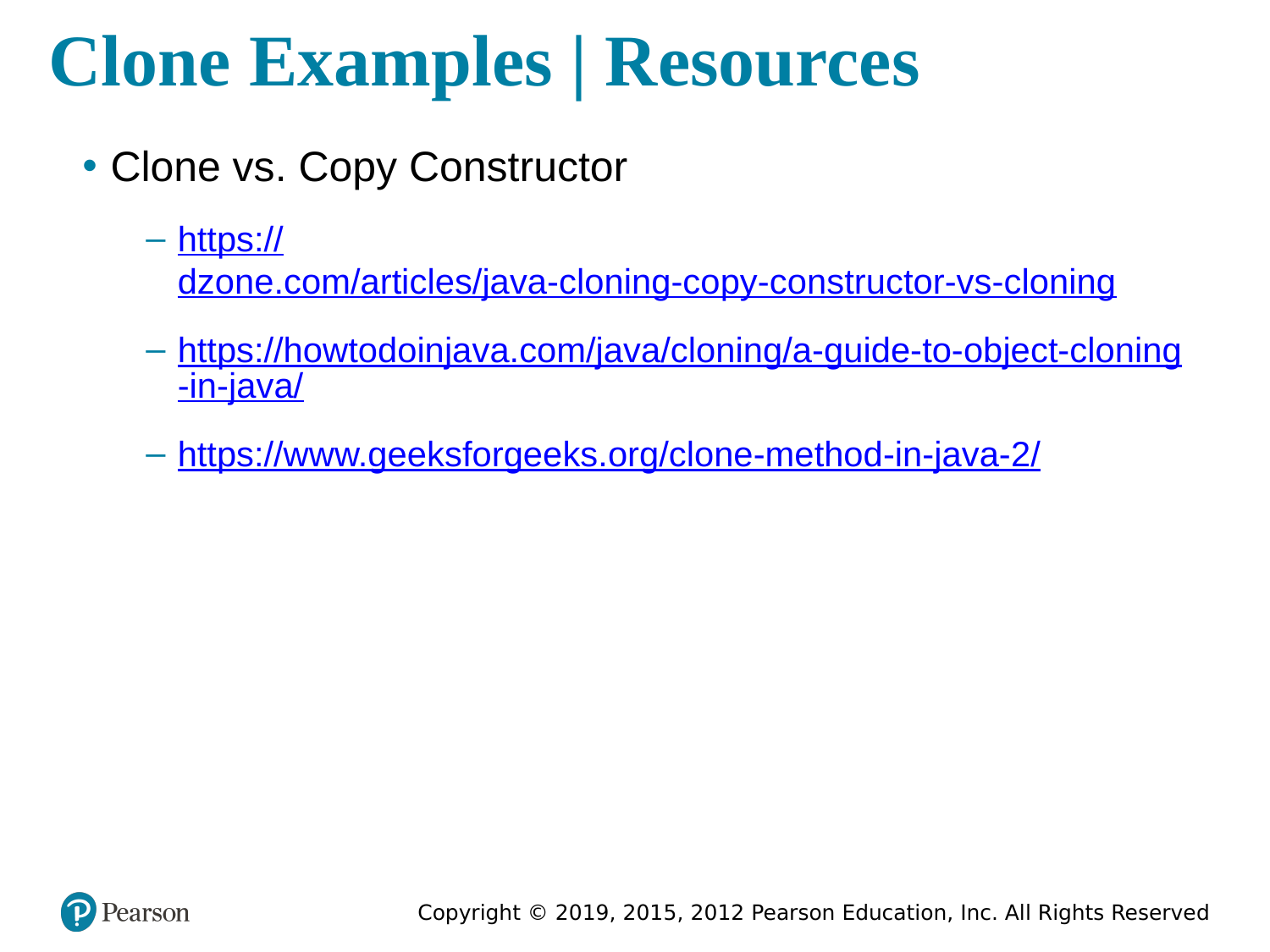

# Clone Examples | Resources
Clone vs. Copy Constructor
https://dzone.com/articles/java-cloning-copy-constructor-vs-cloning
https://howtodoinjava.com/java/cloning/a-guide-to-object-cloning-in-java/
https://www.geeksforgeeks.org/clone-method-in-java-2/